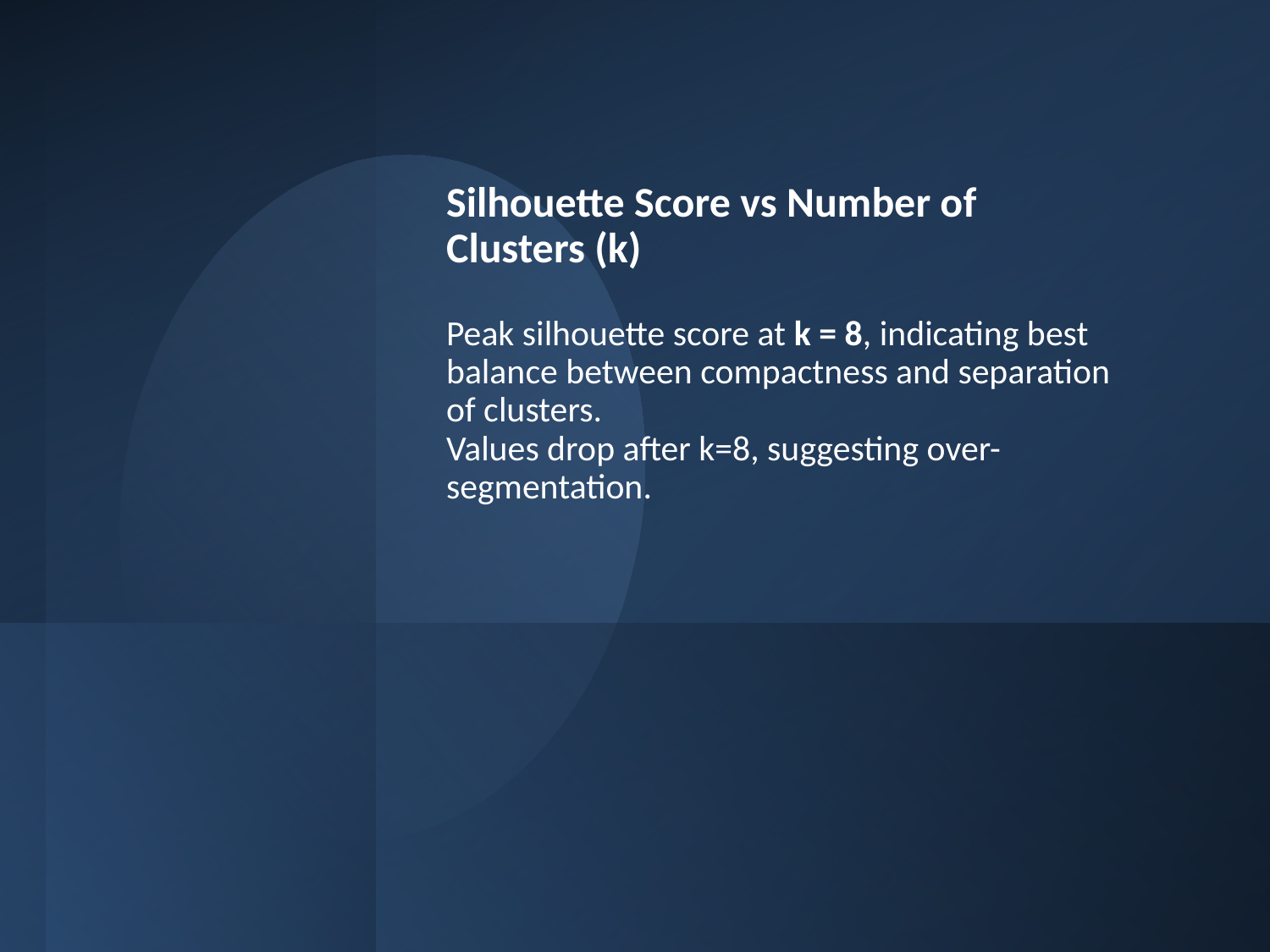

# Silhouette Score vs Number of Clusters (k) Peak silhouette score at k = 8, indicating best balance between compactness and separation of clusters. Values drop after k=8, suggesting over-segmentation.